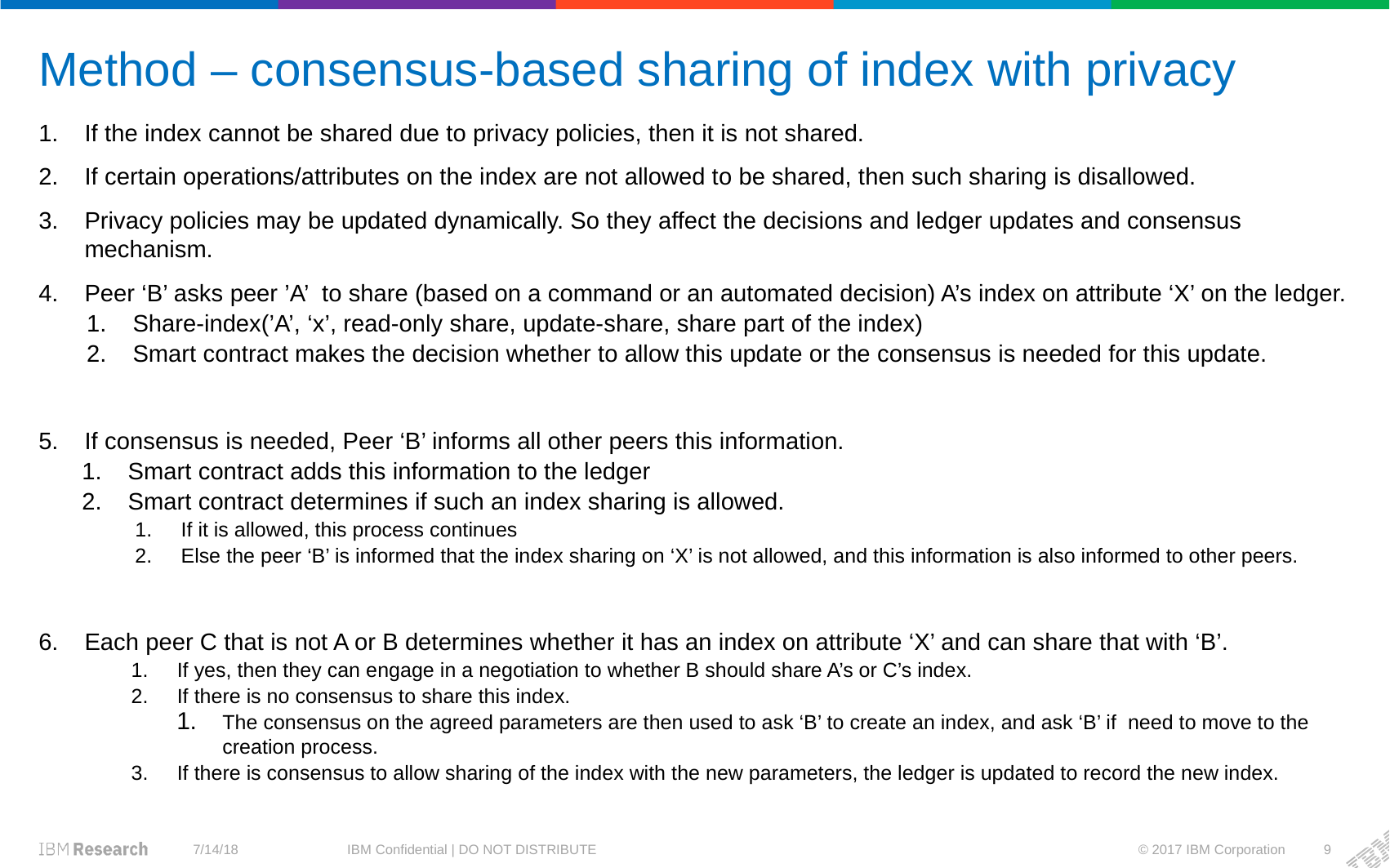

# Method – consensus-based sharing of index with privacy
If the index cannot be shared due to privacy policies, then it is not shared.
If certain operations/attributes on the index are not allowed to be shared, then such sharing is disallowed.
Privacy policies may be updated dynamically. So they affect the decisions and ledger updates and consensus mechanism.
Peer ‘B’ asks peer ’A’  to share (based on a command or an automated decision) A’s index on attribute ‘X’ on the ledger.
Share-index(’A’, ‘x’, read-only share, update-share, share part of the index)
Smart contract makes the decision whether to allow this update or the consensus is needed for this update.

If consensus is needed, Peer ‘B’ informs all other peers this information.
Smart contract adds this information to the ledger
Smart contract determines if such an index sharing is allowed.
If it is allowed, this process continues
Else the peer ‘B’ is informed that the index sharing on ‘X’ is not allowed, and this information is also informed to other peers.

Each peer C that is not A or B determines whether it has an index on attribute ‘X’ and can share that with ‘B’.
If yes, then they can engage in a negotiation to whether B should share A’s or C’s index.
If there is no consensus to share this index.
The consensus on the agreed parameters are then used to ask ‘B’ to create an index, and ask ‘B’ if  need to move to the creation process.
If there is consensus to allow sharing of the index with the new parameters, the ledger is updated to record the new index.

7/14/18
IBM Confidential | DO NOT DISTRIBUTE